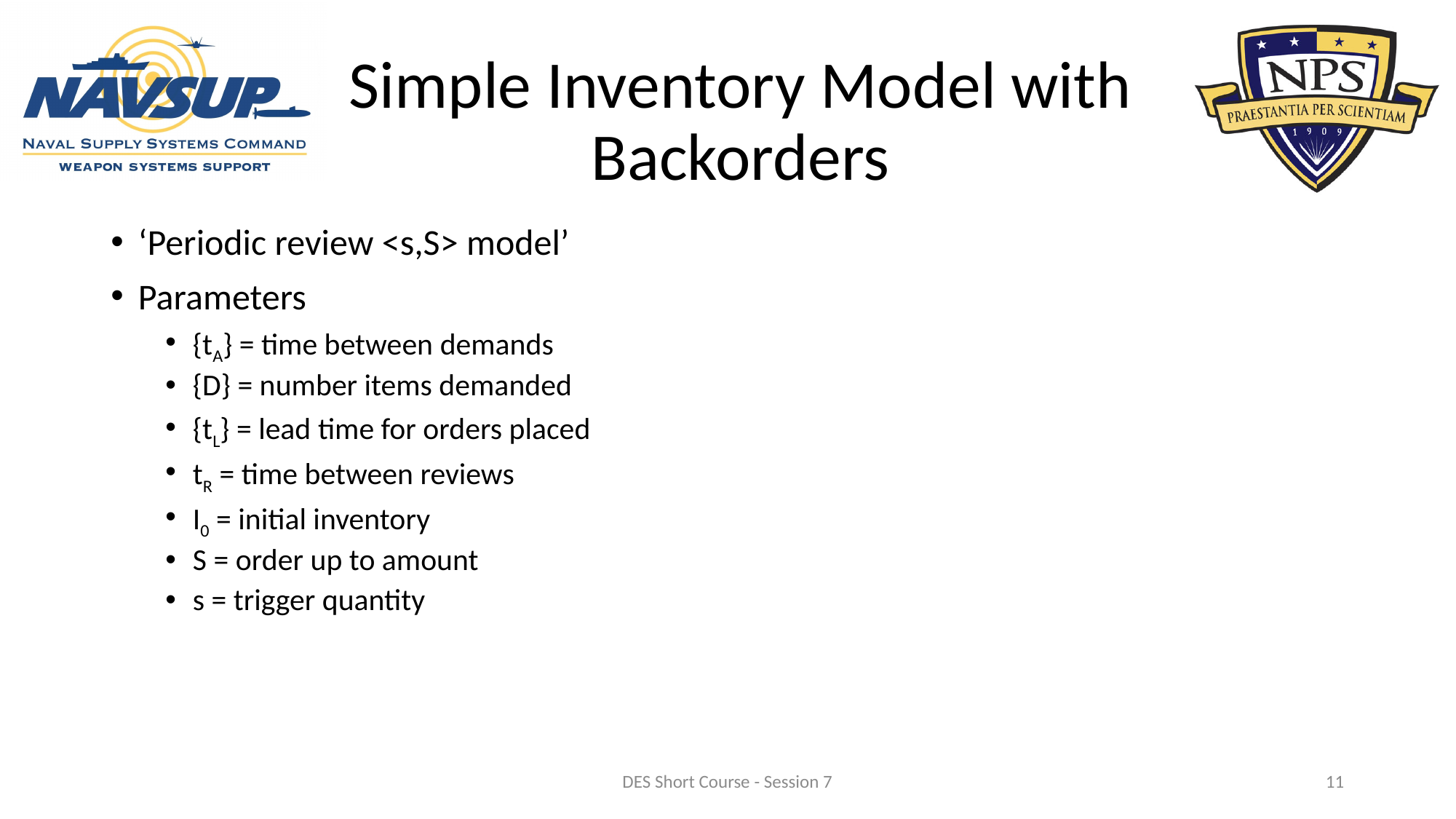

# Simple Inventory Model with Backorders
‘Periodic review <s,S> model’
Parameters
{tA} = time between demands
{D} = number items demanded
{tL} = lead time for orders placed
tR = time between reviews
I0 = initial inventory
S = order up to amount
s = trigger quantity

DES Short Course - Session 7
11